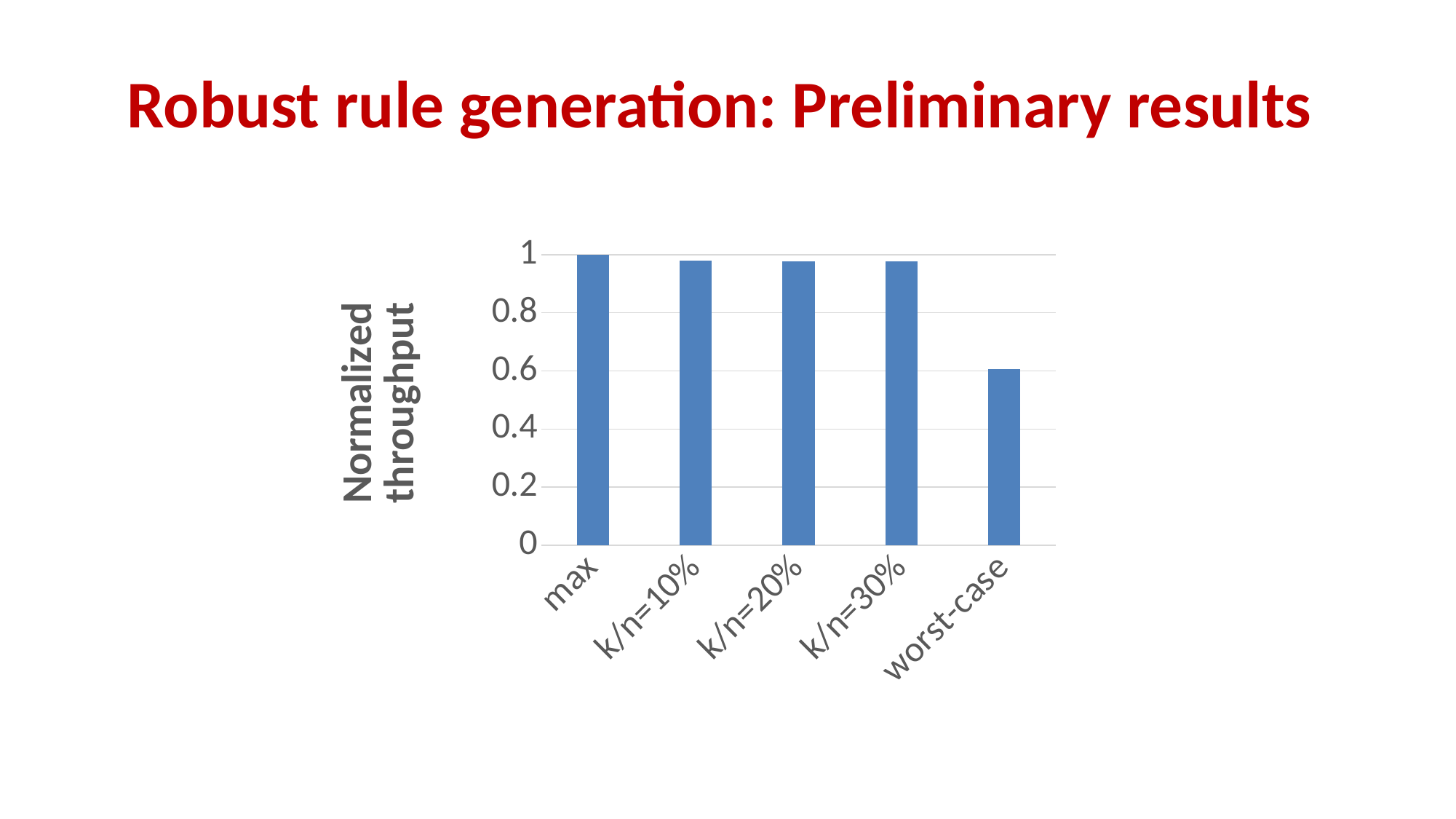

# Robust rule generation: Preliminary results

### Chart

| Category |  |
|---|---|
| max | 1.0 |
| k/n=10% | 0.9796722133501797 |
| k/n=20% | 0.9773770718286908 |
| k/n=30% | 0.9766429822588822 |
| worst-case | 0.6073582433840969 |